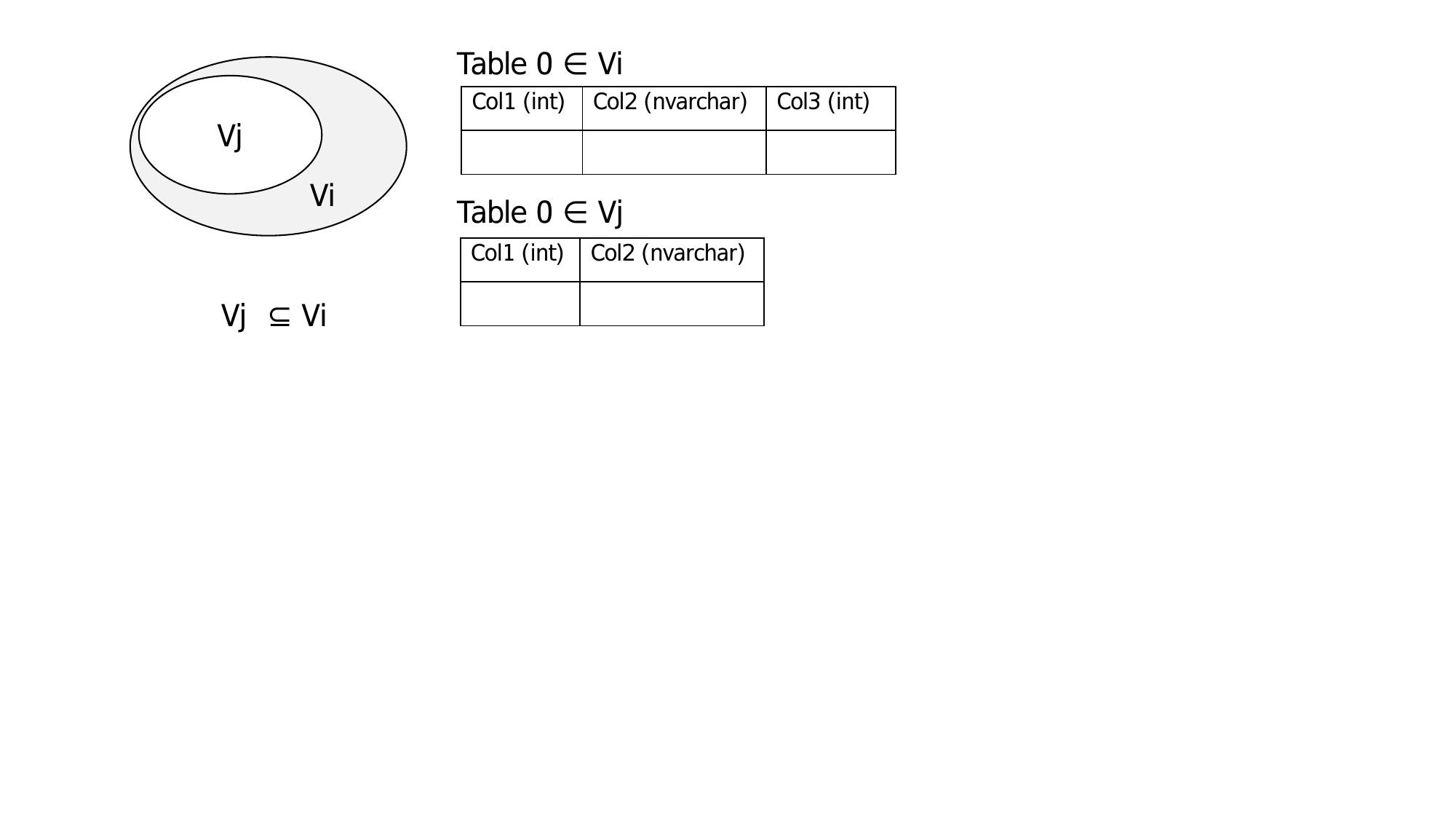

Table 0 ∈ Vi

| Col1 (int) | Col2 (nvarchar) | Col3 (int) |
| --- | --- | --- |
|  |  |  |
Vj
Vi
Table 0 ∈ Vj
| Col1 (int) | Col2 (nvarchar) |
| --- | --- |
|  |  |
Vj  ⊆ Vi